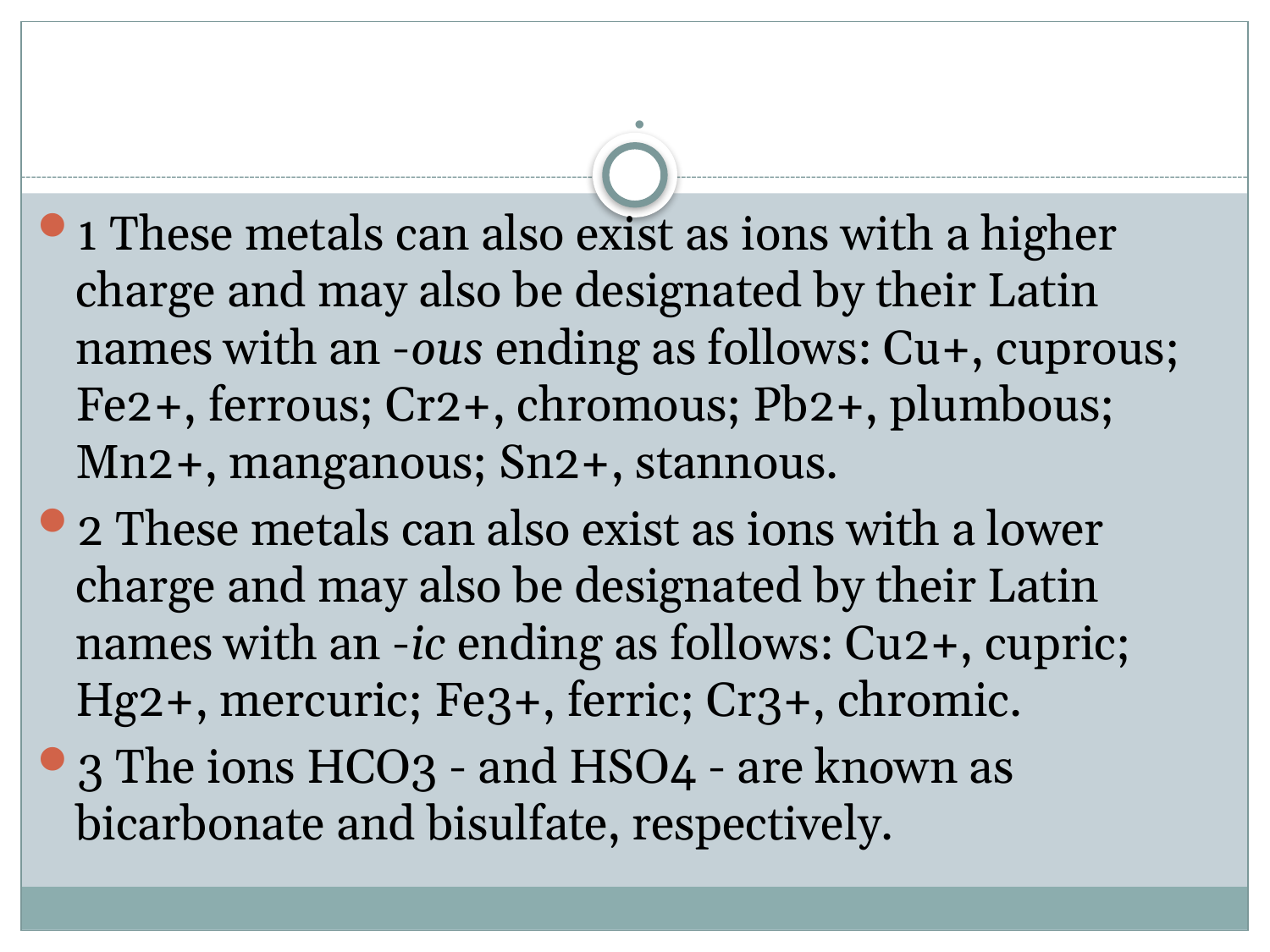

# .
1 These metals can also exist as ions with a higher charge and may also be designated by their Latin names with an -ous ending as follows: Cu+, cuprous; Fe2+, ferrous; Cr2+, chromous; Pb2+, plumbous; Mn2+, manganous; Sn2+, stannous.
2 These metals can also exist as ions with a lower charge and may also be designated by their Latin names with an -ic ending as follows: Cu2+, cupric; Hg2+, mercuric; Fe3+, ferric; Cr3+, chromic.
3 The ions HCO3 - and HSO4 - are known as bicarbonate and bisulfate, respectively.